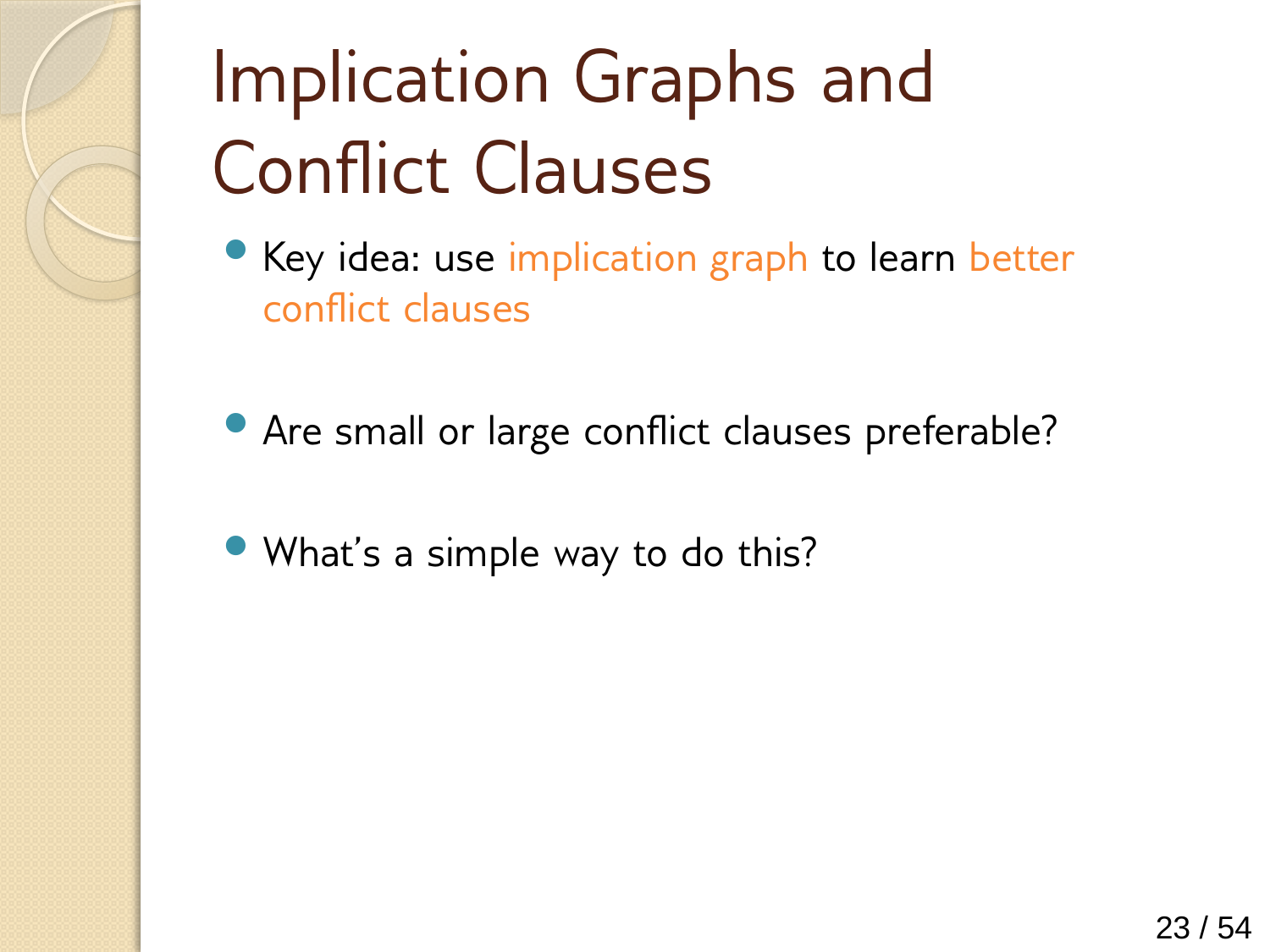

# Implication Graphs and Conflict Clauses
Key idea: use implication graph to learn better conflict clauses

Are small or large conflict clauses preferable?

What’s a simple way to do this?